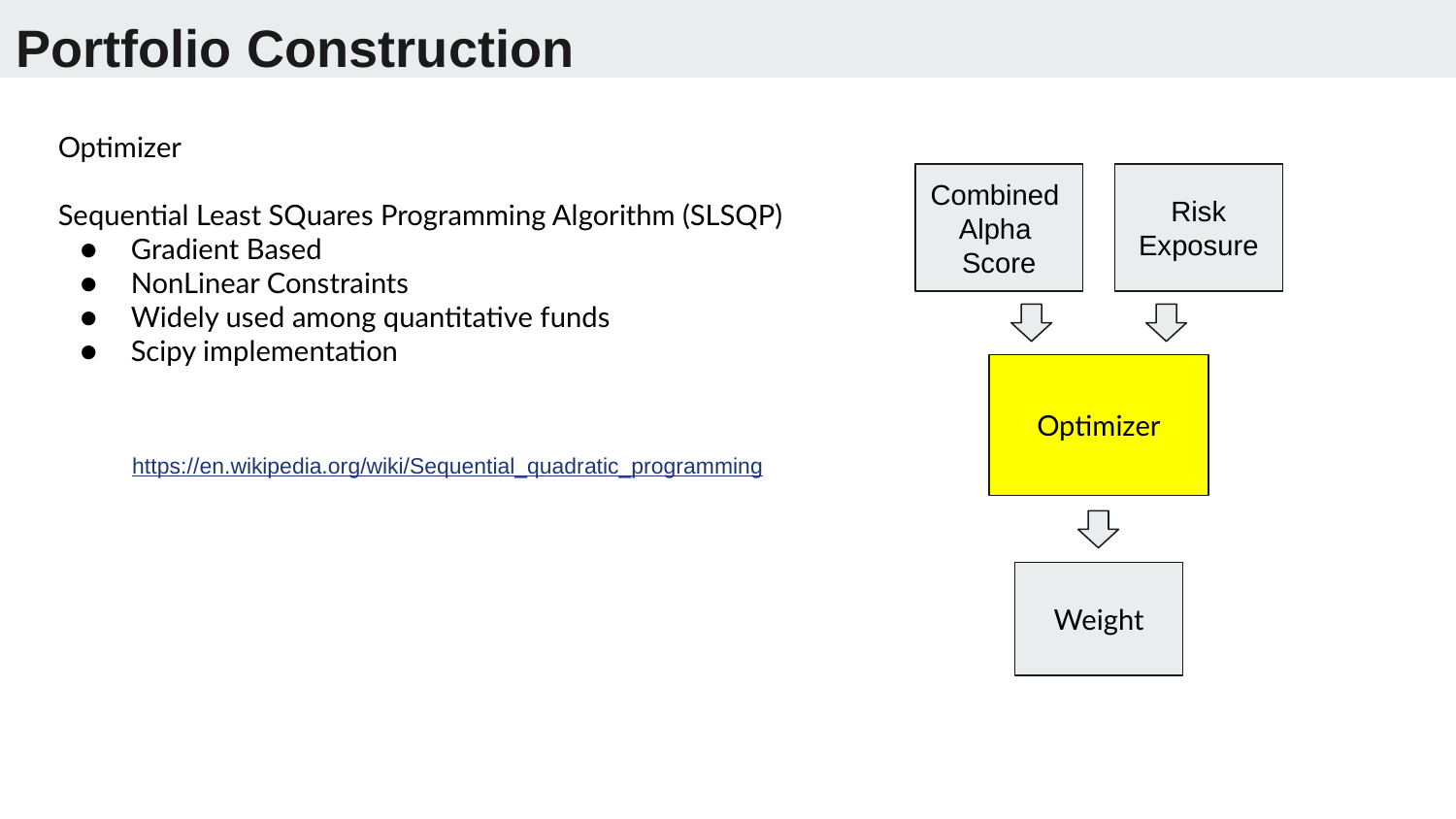

# Portfolio Construction
Optimizer

Sequential Least SQuares Programming Algorithm (SLSQP)
Gradient Based
NonLinear Constraints
Widely used among quantitative funds
Scipy implementation

      https://en.wikipedia.org/wiki/Sequential_quadratic_programming

Combined
Alpha
Score
Risk
Exposure

Optimizer

Weight